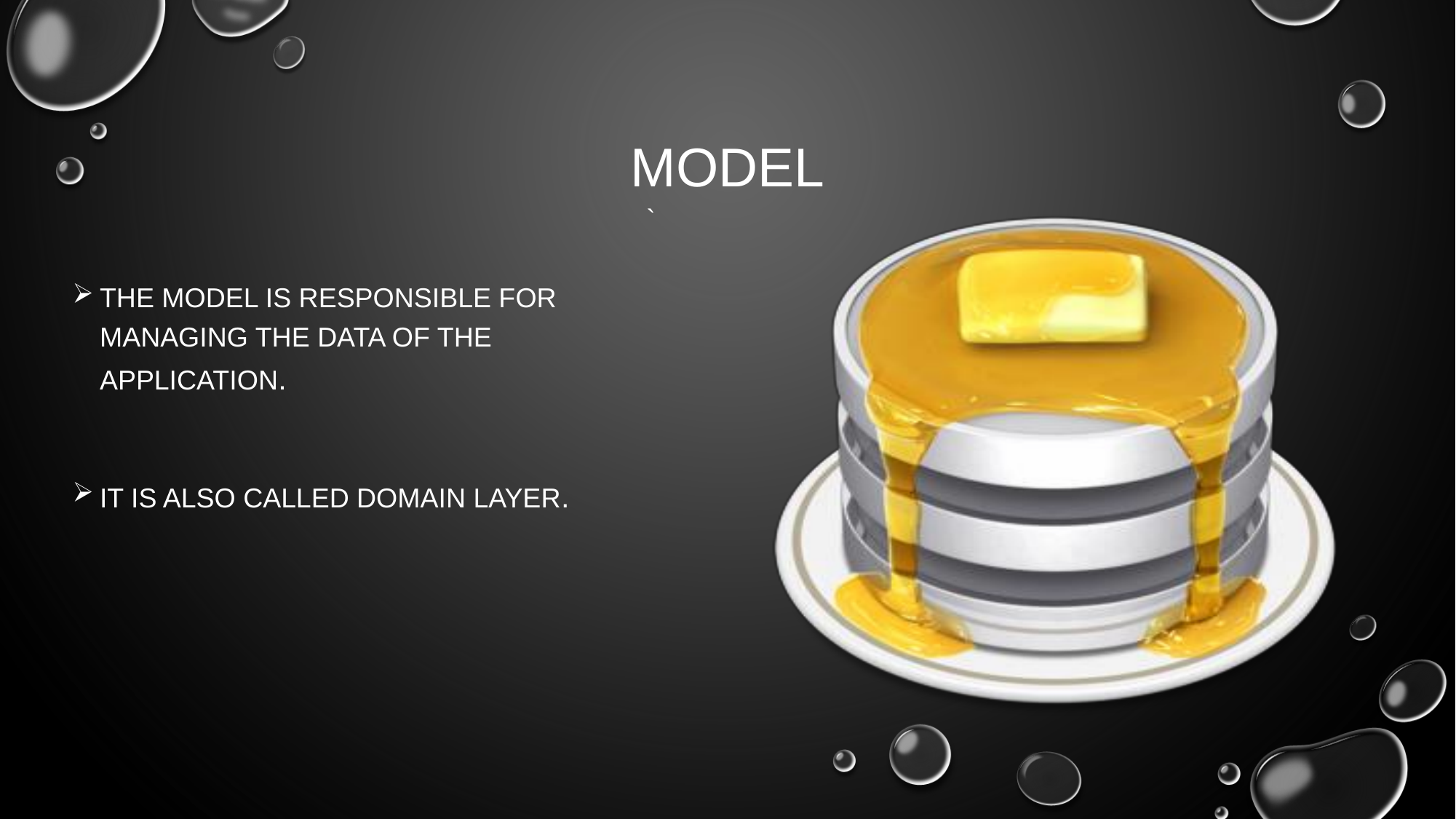

# Model
`
The model is responsible for managing the data of the application.

It is also called domain layer.